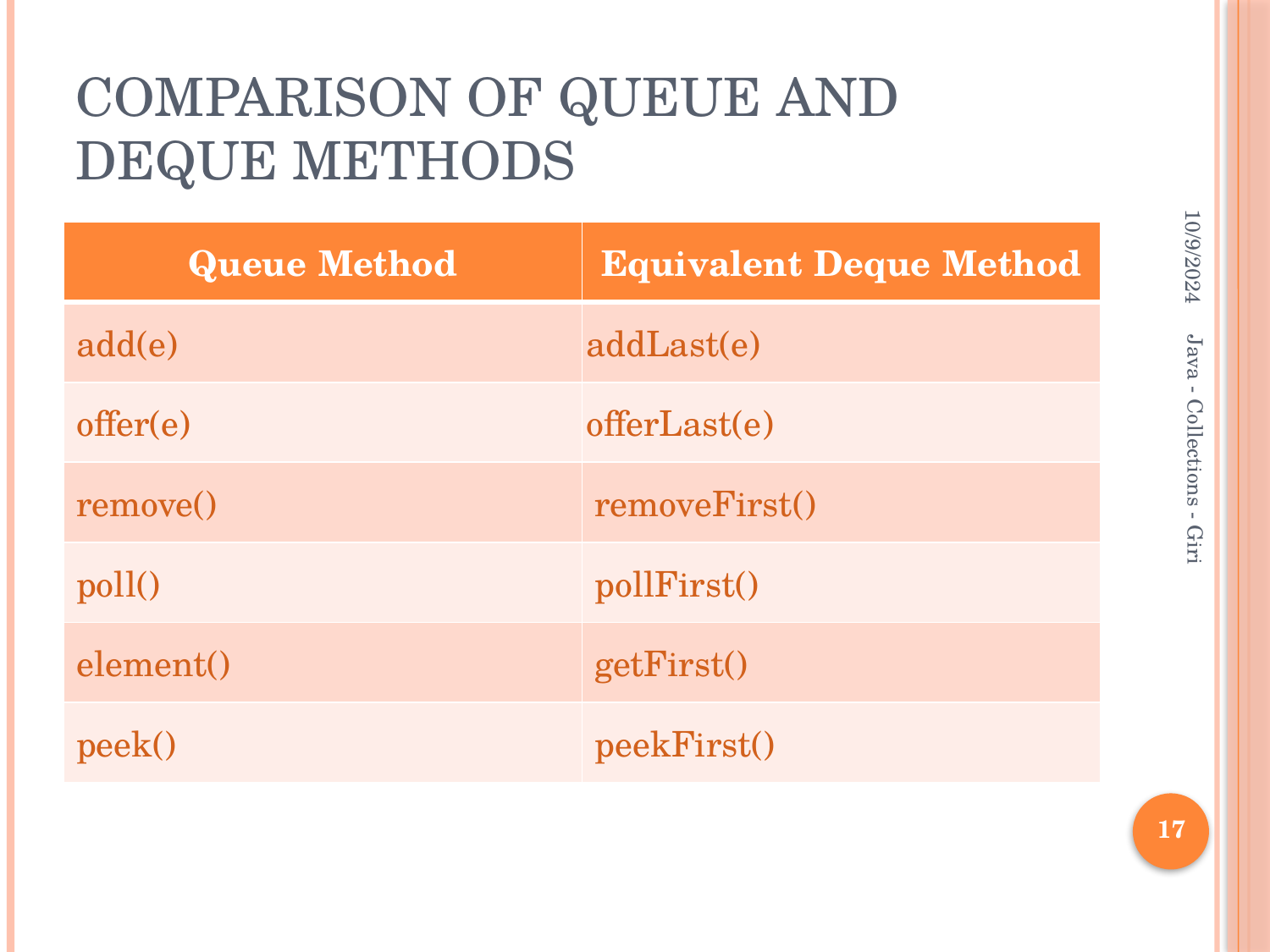

# Comparison of Queue and Deque methods
10/9/2024
| Queue Method | Equivalent Deque Method |
| --- | --- |
| add(e) | addLast(e) |
| offer(e) | offerLast(e) |
| remove() | removeFirst() |
| poll() | pollFirst() |
| element() | getFirst() |
| peek() | peekFirst() |
Java - Collections - Giri
17